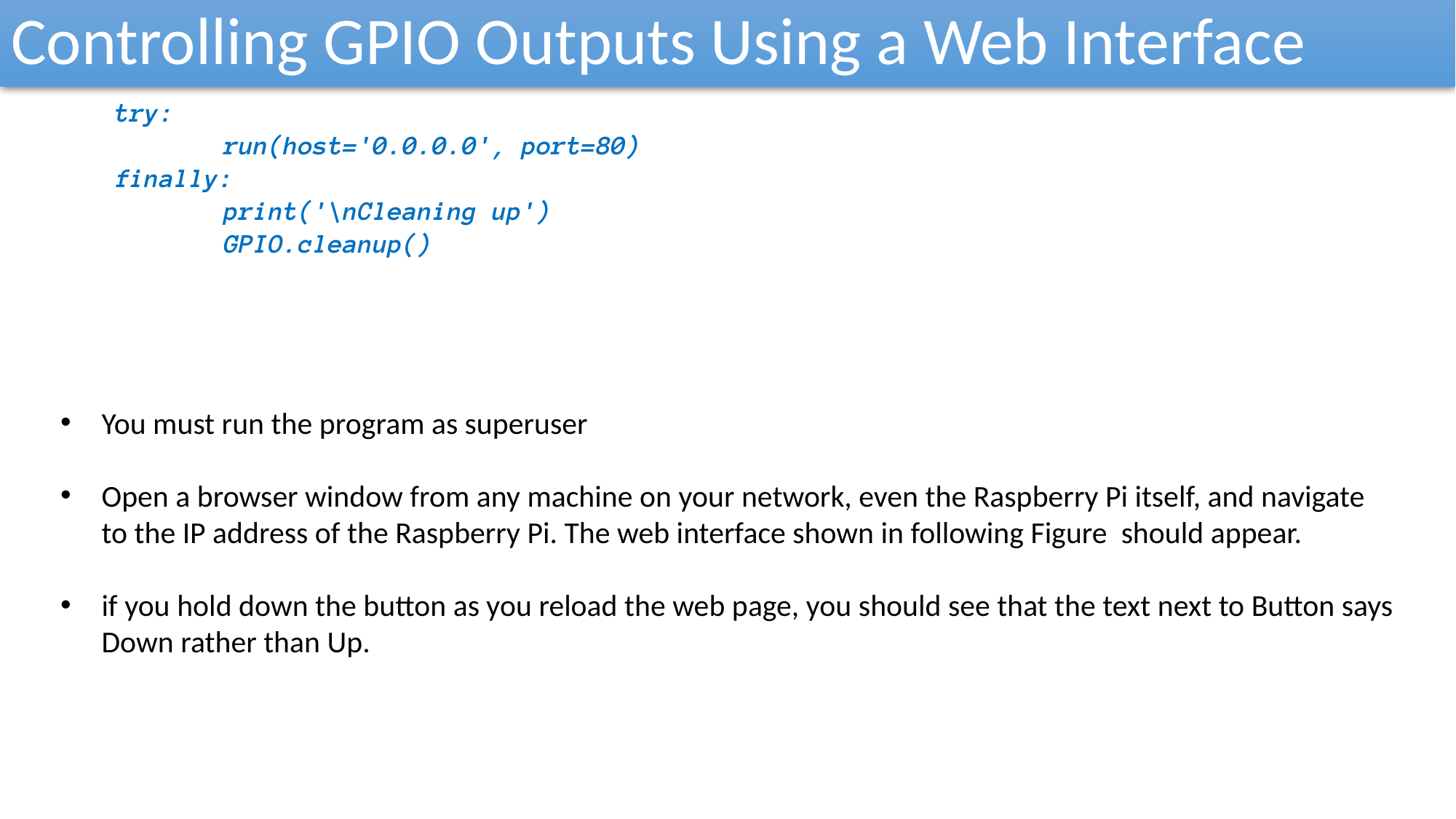

Controlling GPIO Outputs Using a Web Interface
try:
	run(host='0.0.0.0', port=80)
finally:
	print('\nCleaning up')
	GPIO.cleanup()

You must run the program as superuser

Open a browser window from any machine on your network, even the Raspberry Pi itself, and navigate to the IP address of the Raspberry Pi. The web interface shown in following Figure  should appear.

if you hold down the button as you reload the web page, you should see that the text next to Button says Down rather than Up.